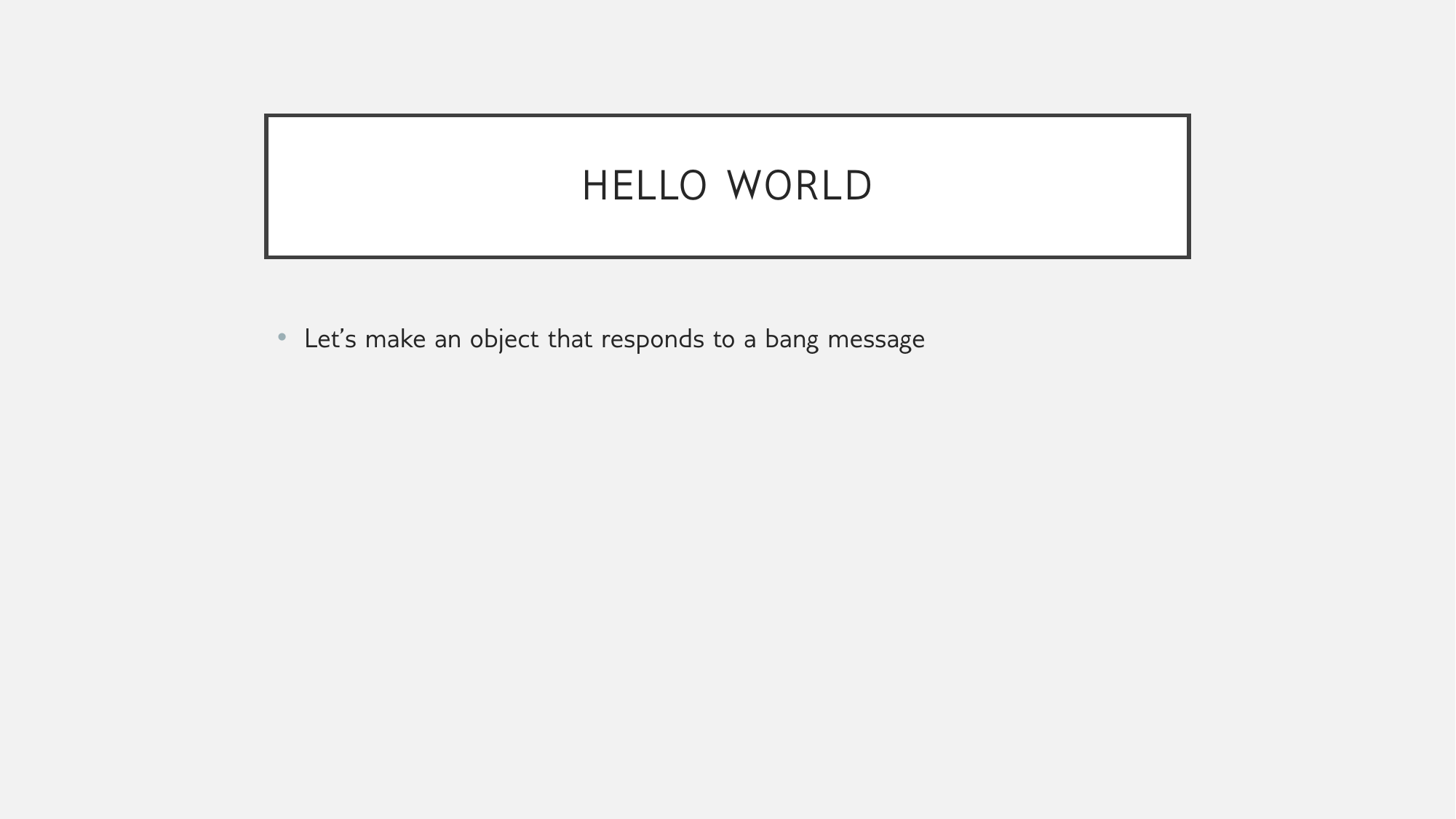

# Hello world
Let’s make an object that responds to a bang message